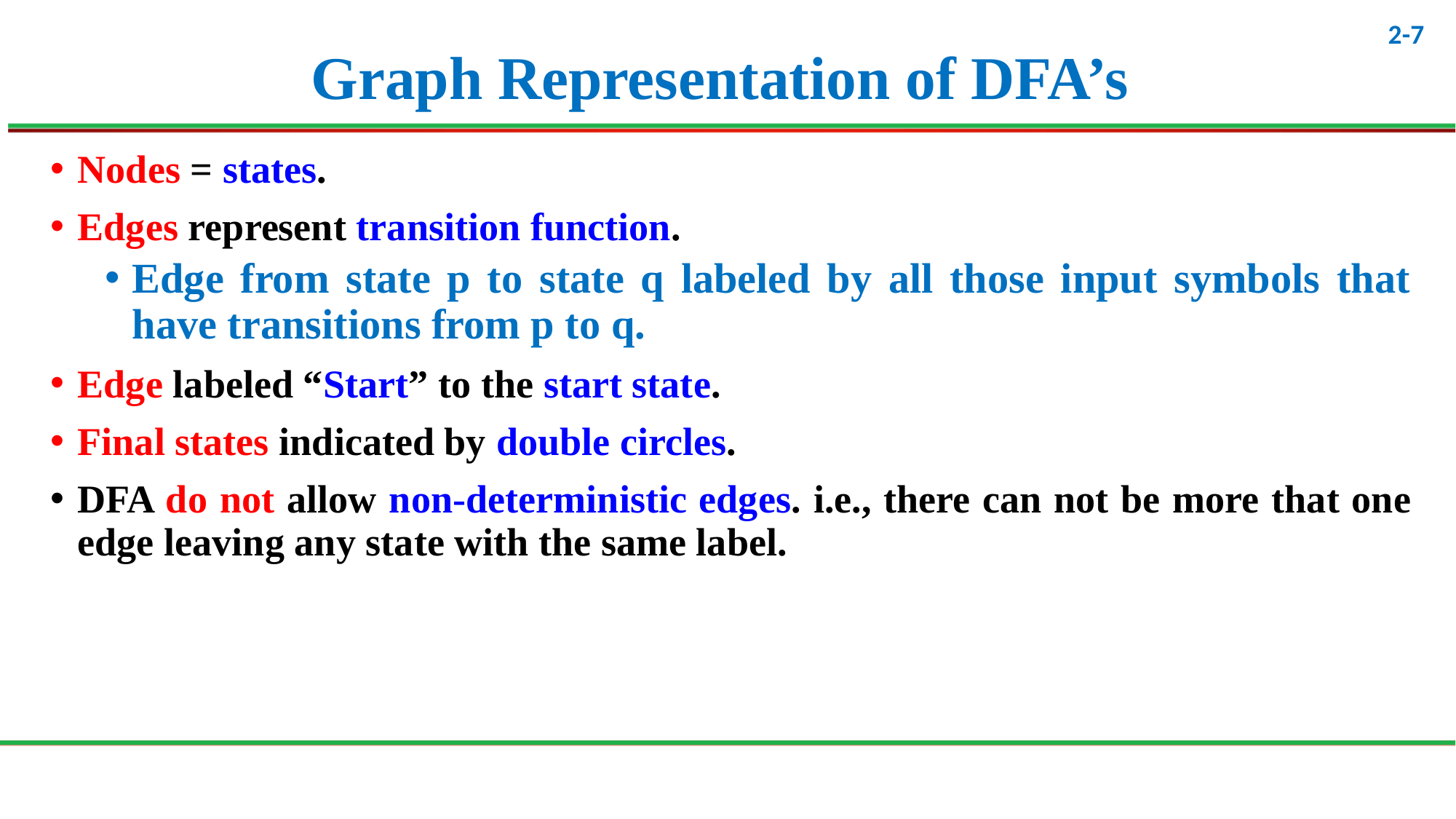

# Graph Representation of DFA’s
Nodes = states.
Edges represent transition function.
Edge from state p to state q labeled by all those input symbols that have transitions from p to q.
Edge labeled “Start” to the start state.
Final states indicated by double circles.
DFA do not allow non-deterministic edges. i.e., there can not be more that one edge leaving any state with the same label.